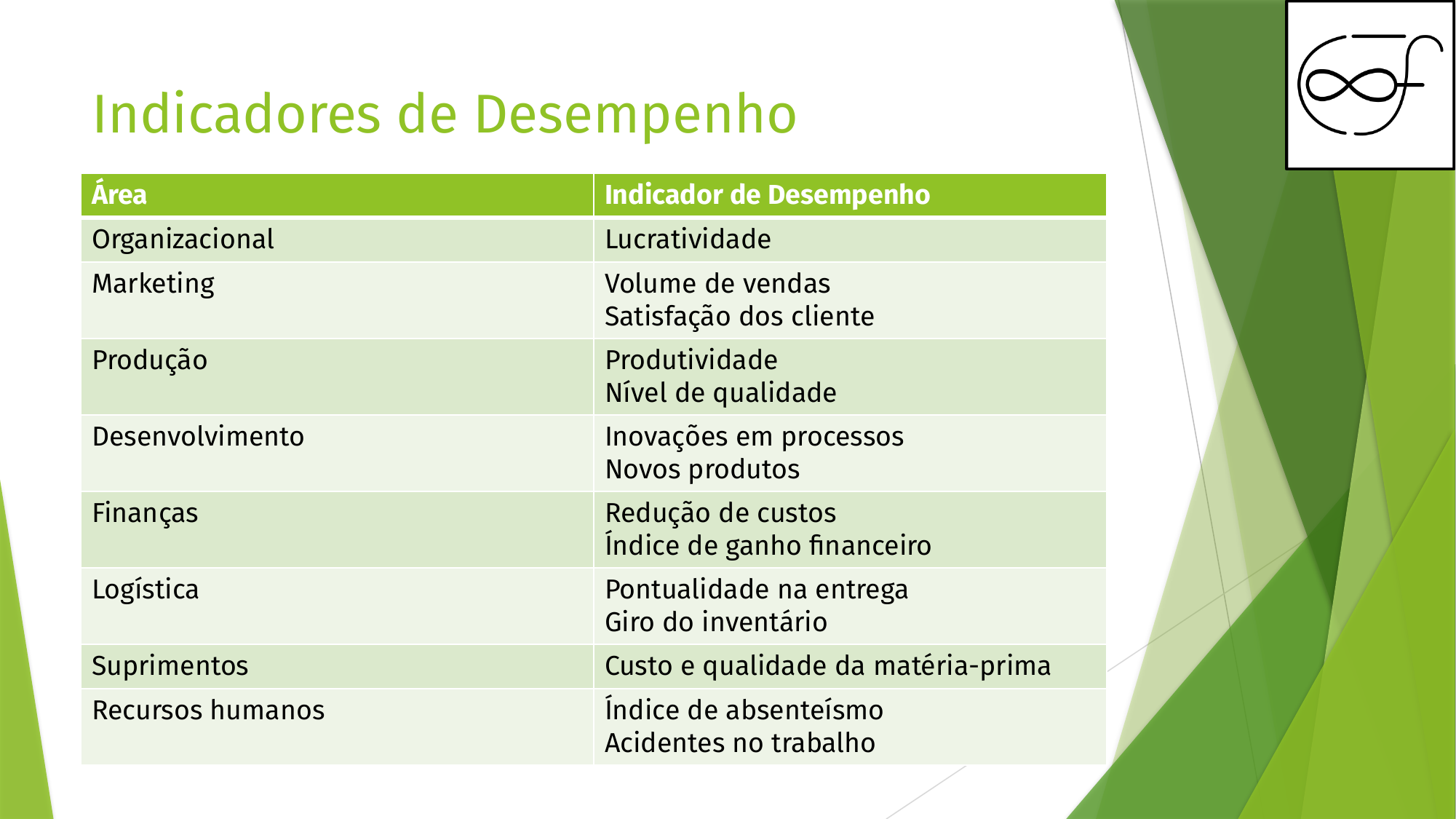

# Indicadores de Desempenho
| Área | Indicador de Desempenho |
| --- | --- |
| Organizacional | Lucratividade |
| Marketing | Volume de vendas Satisfação dos cliente |
| Produção | Produtividade Nível de qualidade |
| Desenvolvimento | Inovações em processos Novos produtos |
| Finanças | Redução de custos Índice de ganho financeiro |
| Logística | Pontualidade na entrega Giro do inventário |
| Suprimentos | Custo e qualidade da matéria-prima |
| Recursos humanos | Índice de absenteísmo Acidentes no trabalho |